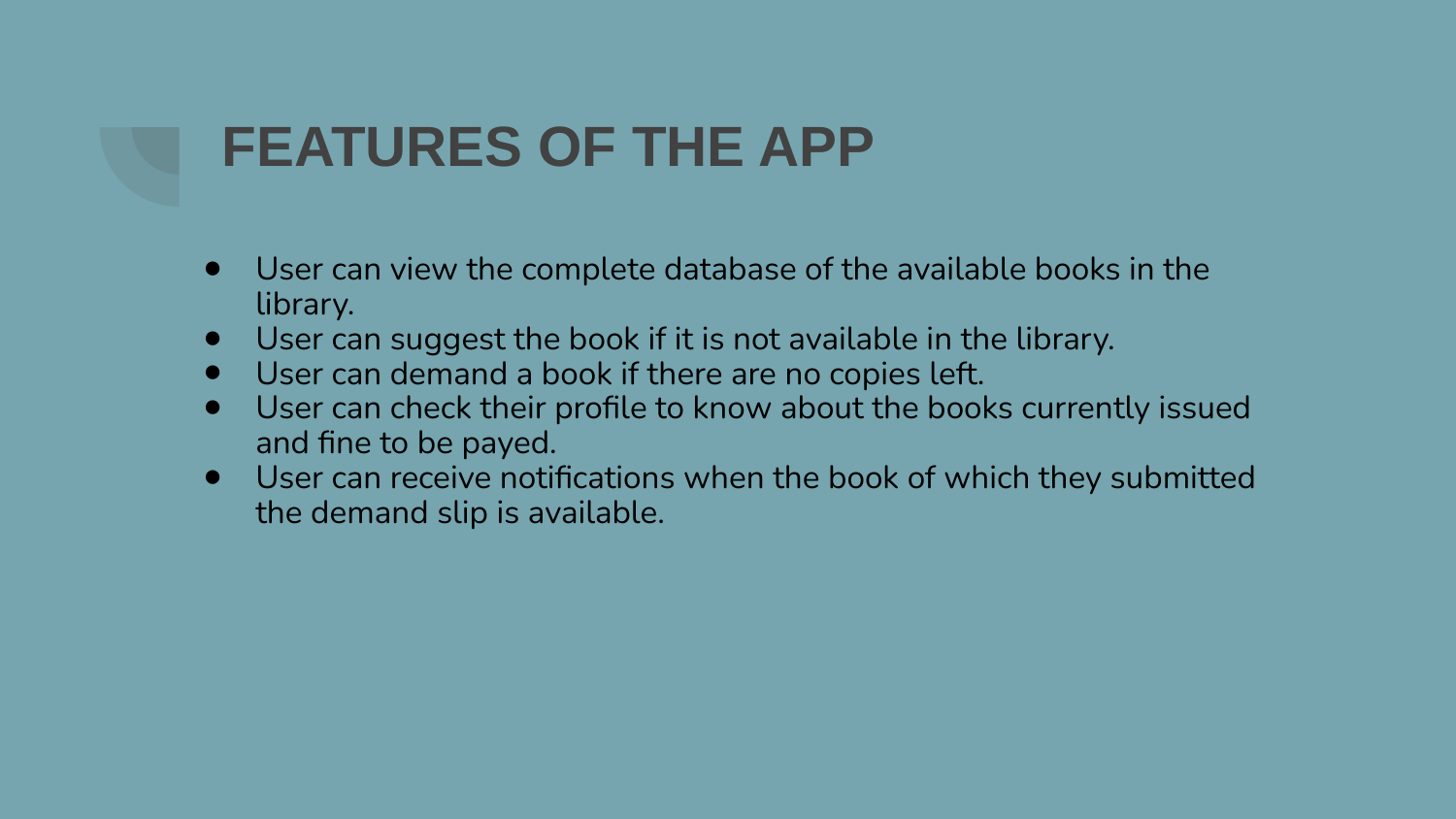

# FEATURES OF THE APP
User can view the complete database of the available books in the library.
User can suggest the book if it is not available in the library.
User can demand a book if there are no copies left.
User can check their profile to know about the books currently issued and fine to be payed.
User can receive notifications when the book of which they submitted the demand slip is available.